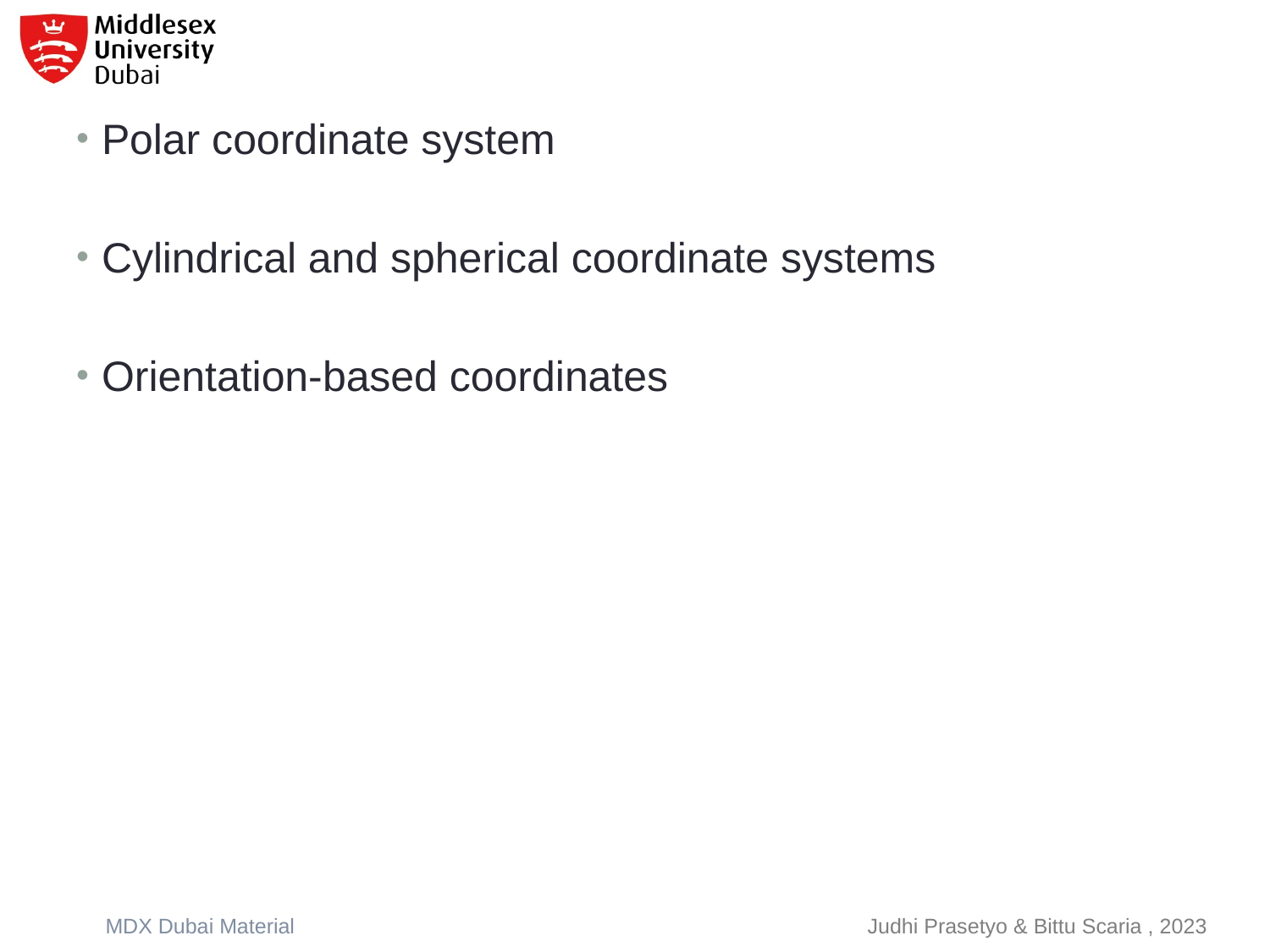

Polar coordinate system

Cylindrical and spherical coordinate systems

Orientation-based coordinates